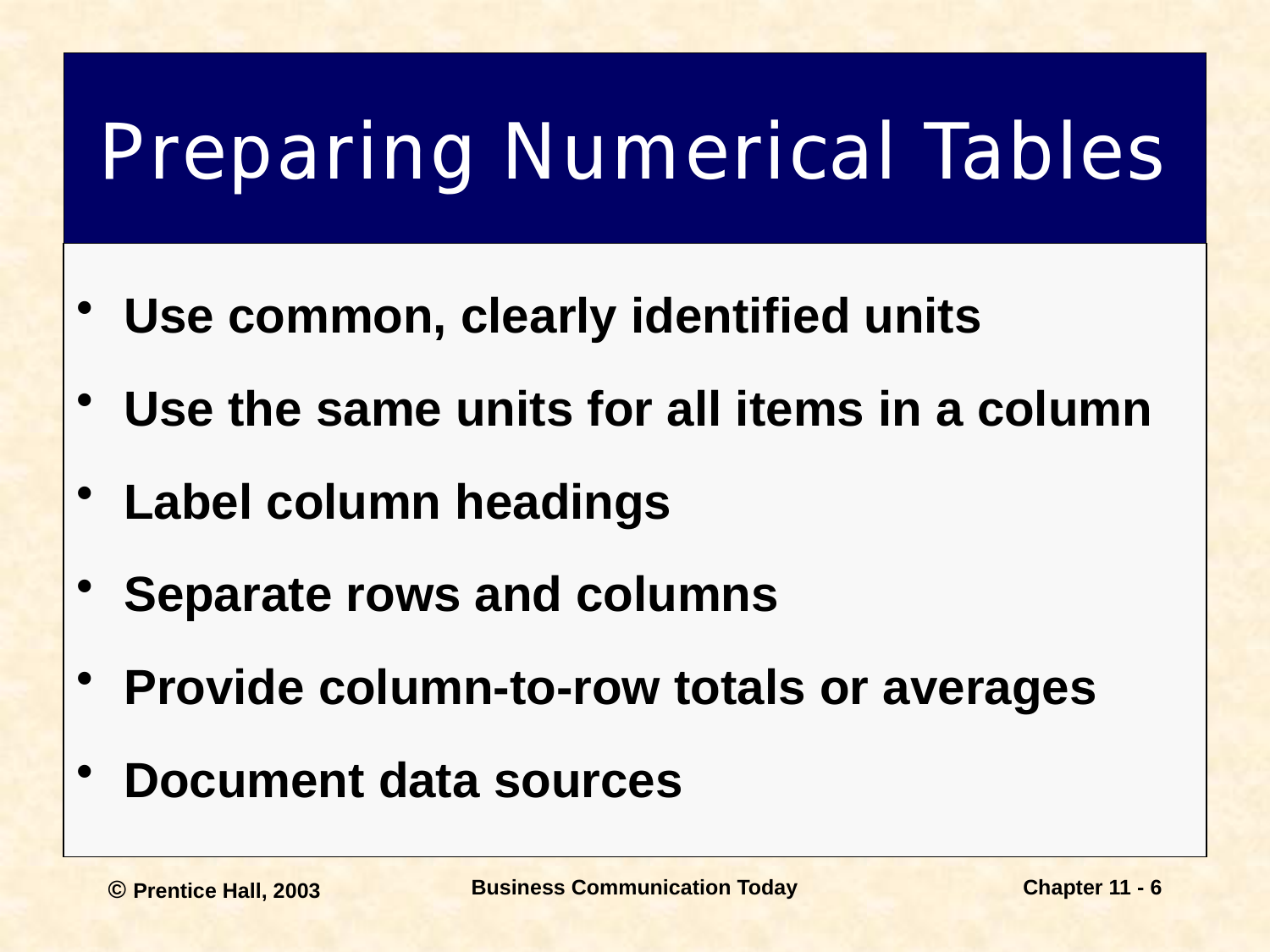

# Preparing Numerical Tables

Use common, clearly identified units
Use the same units for all items in a column
Label column headings
Separate rows and columns
Provide column-to-row totals or averages
Document data sources
© Prentice Hall, 2003
Business Communication Today
Chapter 11 - 6